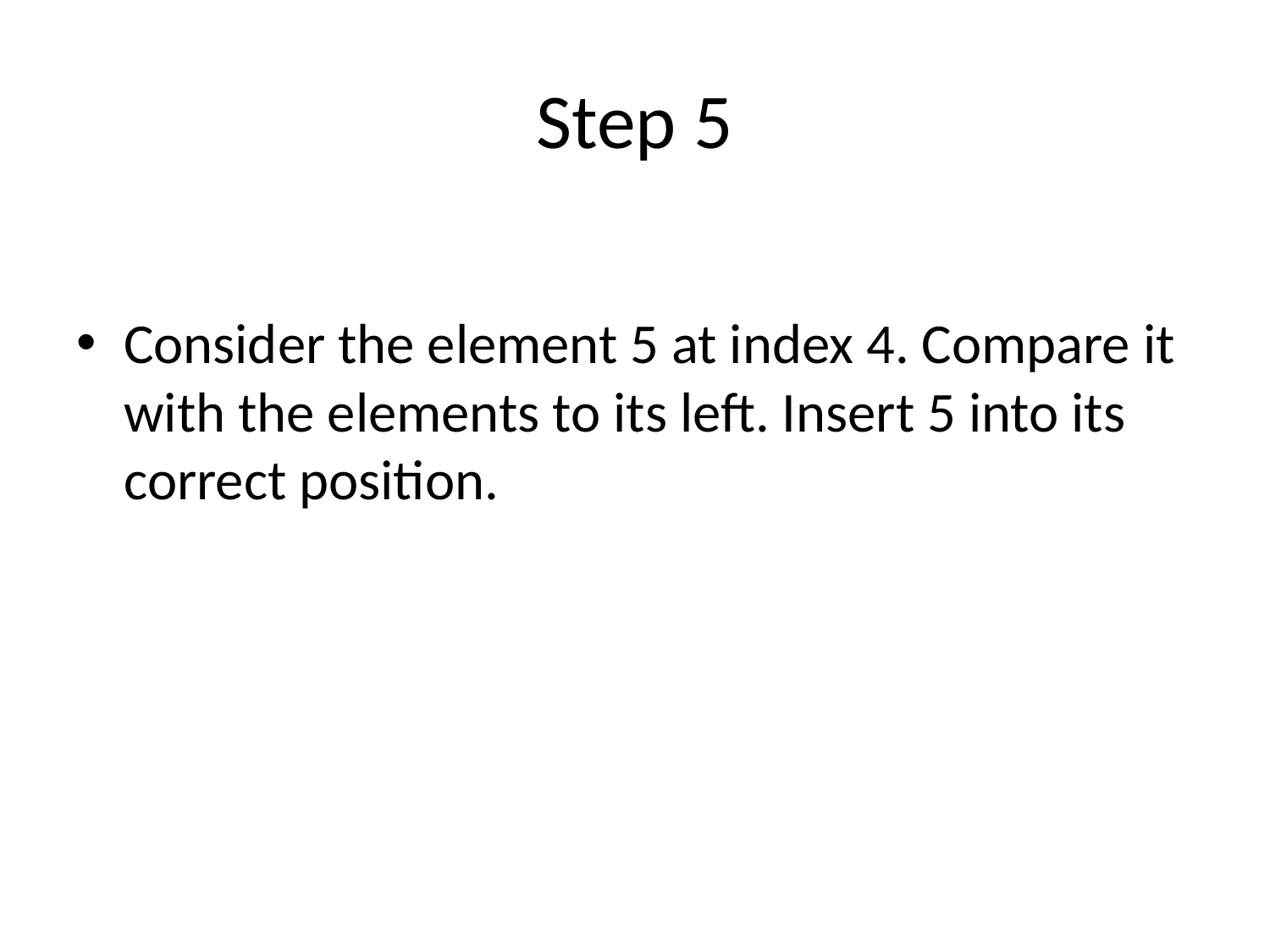

# Step 5

Consider the element 5 at index 4. Compare it with the elements to its left. Insert 5 into its correct position.